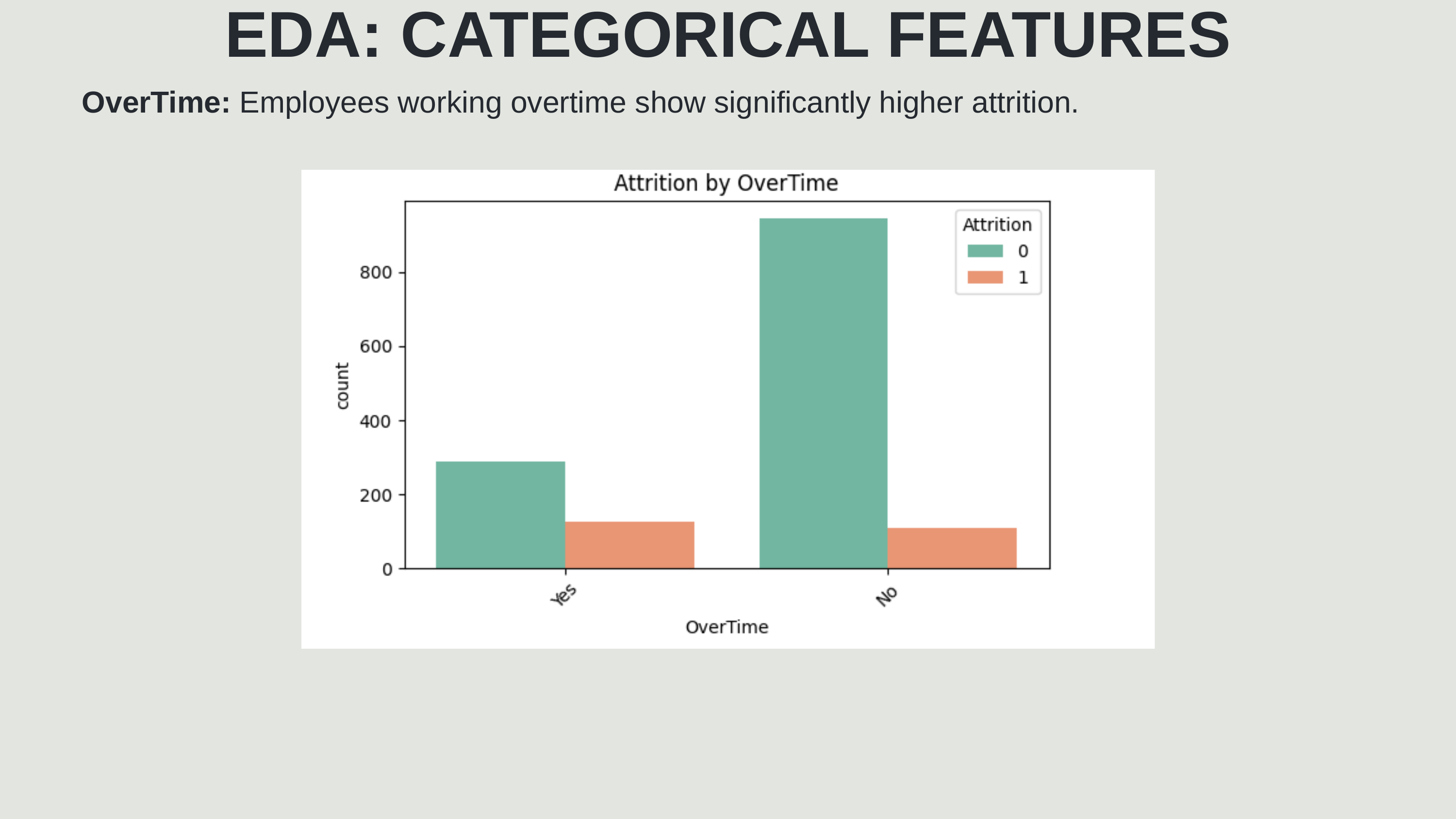

EDA: CATEGORICAL FEATURES
OverTime: Employees working overtime show significantly higher attrition.